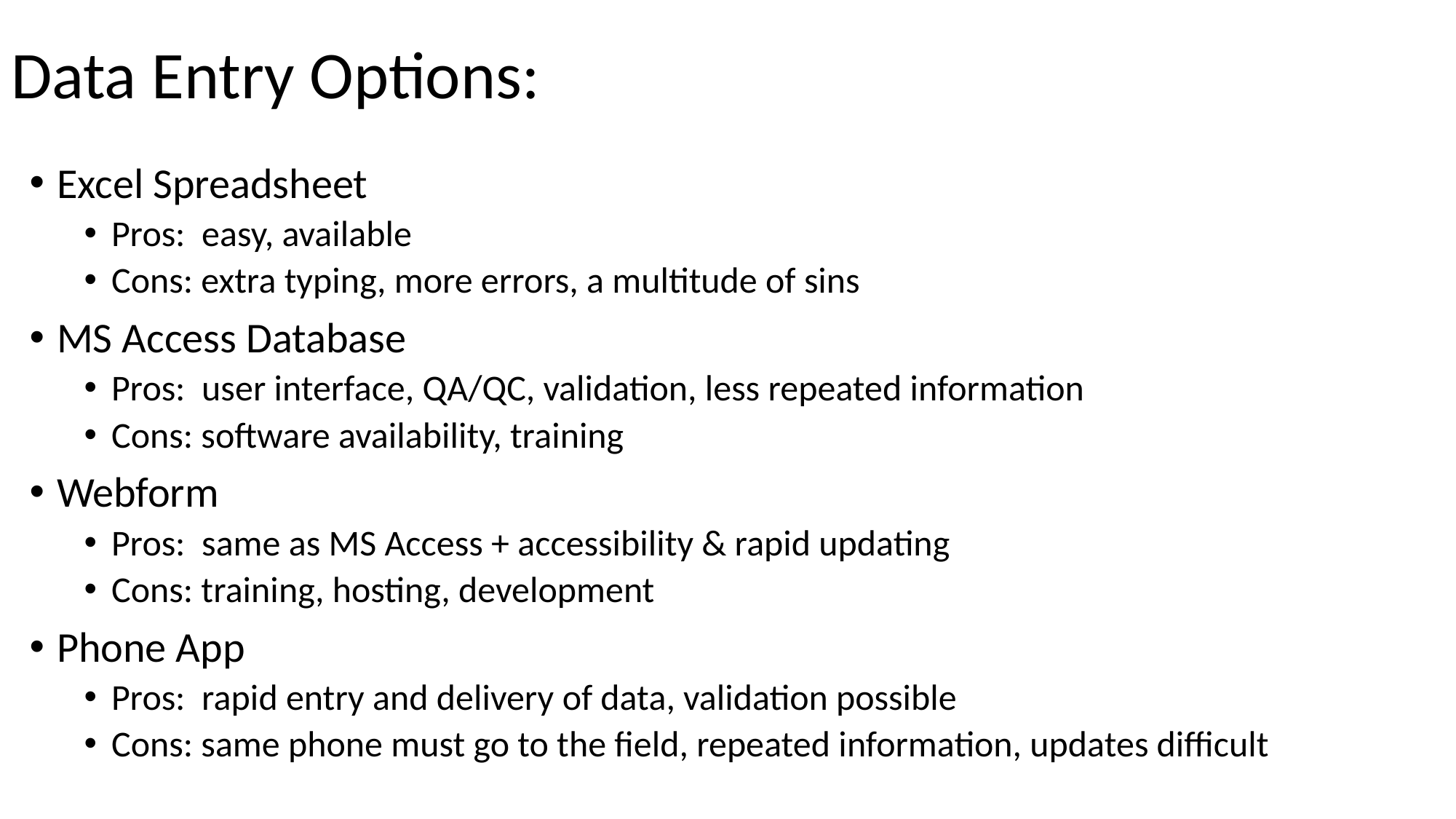

# Data Entry Options:
Excel Spreadsheet
Pros:  easy, available
Cons: extra typing, more errors, a multitude of sins
MS Access Database
Pros:  user interface, QA/QC, validation, less repeated information
Cons: software availability, training
Webform
Pros:  same as MS Access + accessibility & rapid updating
Cons: training, hosting, development
Phone App
Pros:  rapid entry and delivery of data, validation possible
Cons: same phone must go to the field, repeated information, updates difficult